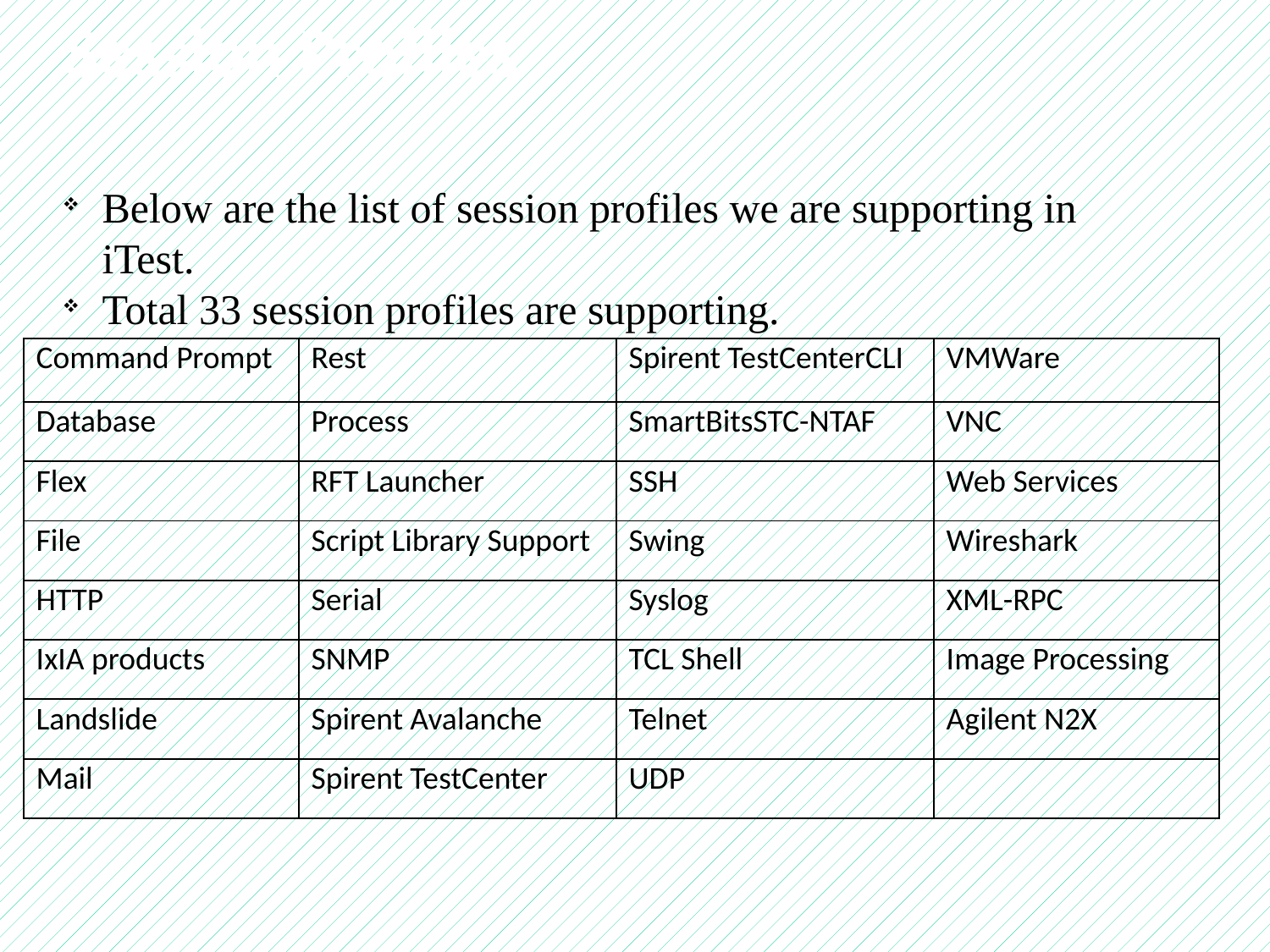

Session Profiles
Below are the list of session profiles we are supporting in iTest.
Total 33 session profiles are supporting.

| Command Prompt | Rest | Spirent TestCenterCLI | VMWare |
| --- | --- | --- | --- |
| Database | Process | SmartBitsSTC-NTAF | VNC |
| Flex | RFT Launcher | SSH | Web Services |
| File | Script Library Support | Swing | Wireshark |
| HTTP | Serial | Syslog | XML-RPC |
| IxIA products | SNMP | TCL Shell | Image Processing |
| Landslide | Spirent Avalanche | Telnet | Agilent N2X |
| Mail | Spirent TestCenter | UDP |  |